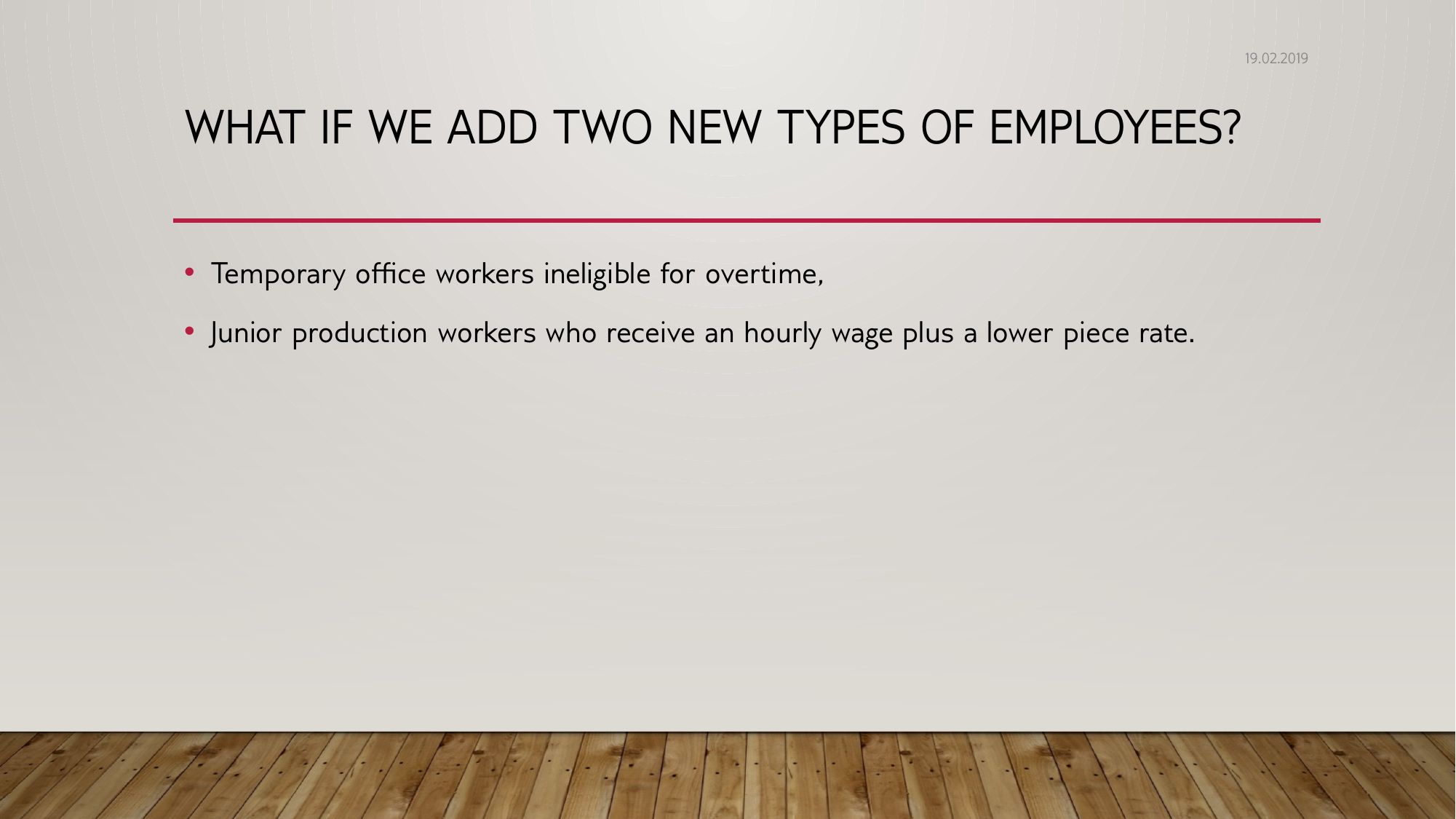

19.02.2019
# What if we add two new types of employees?
Temporary office workers ineligible for overtime,
Junior production workers who receive an hourly wage plus a lower piece rate.